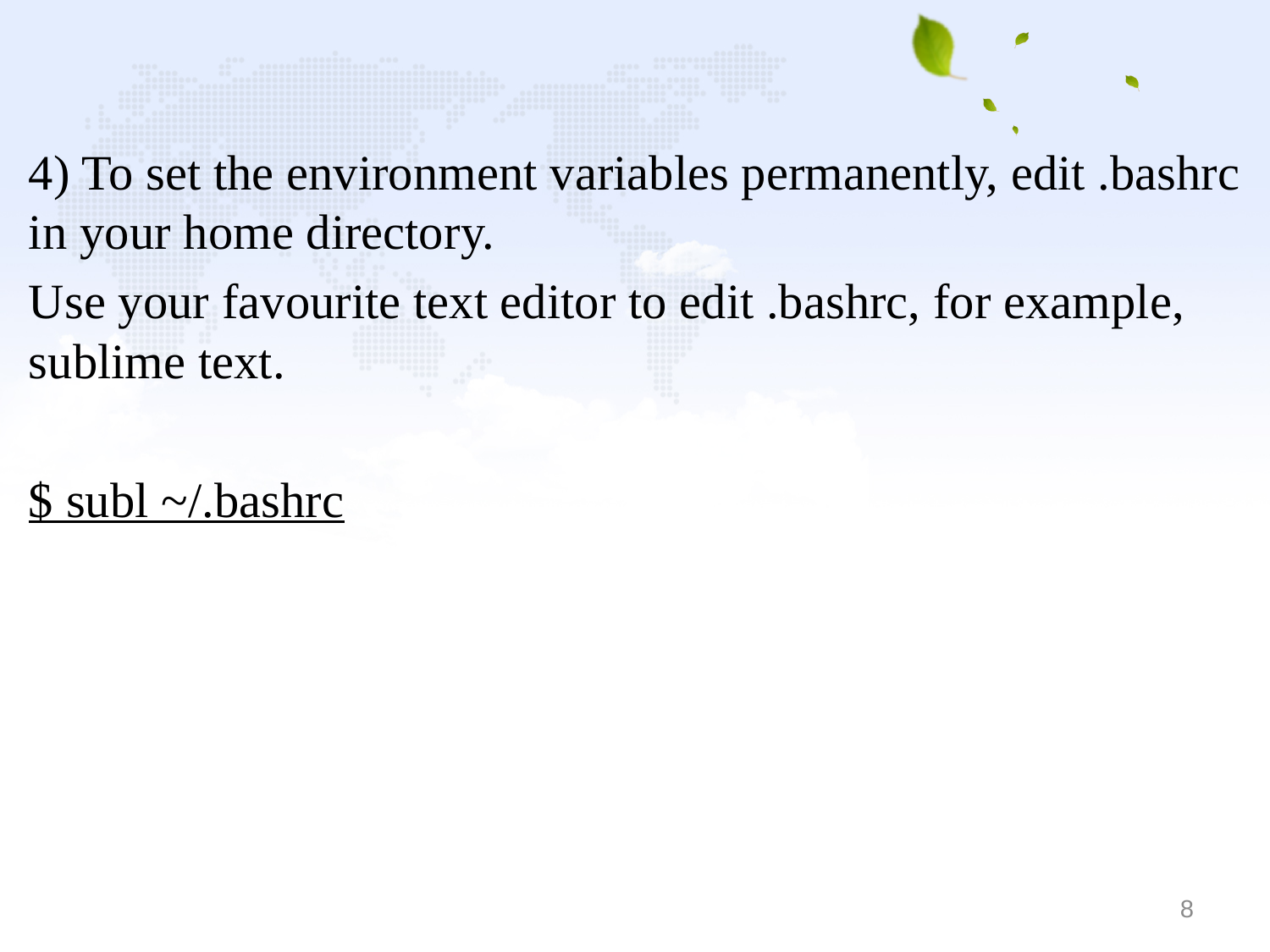

4) To set the environment variables permanently, edit .bashrc in your home directory.
Use your favourite text editor to edit .bashrc, for example, sublime text.

$ subl ~/.bashrc

8